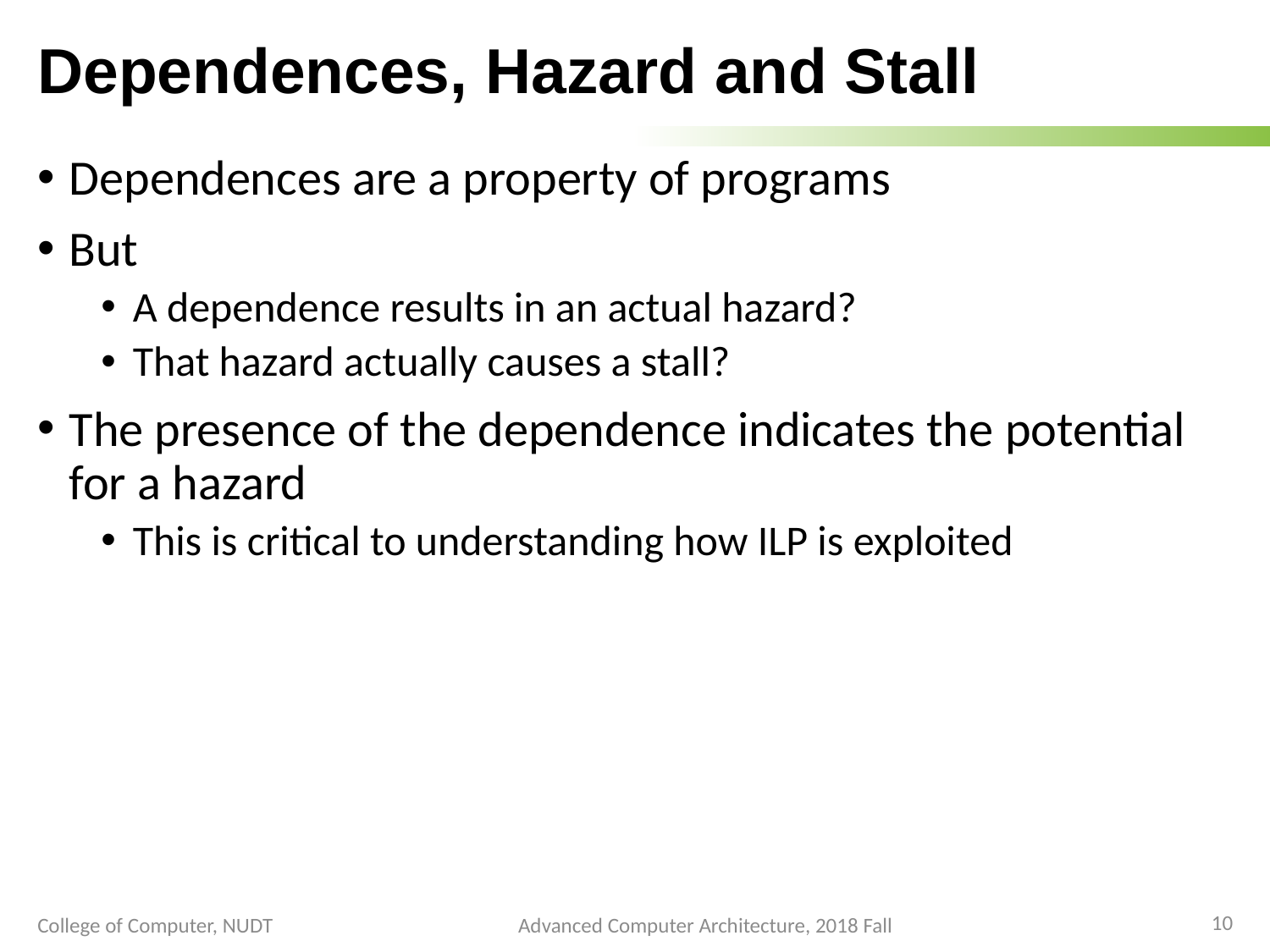

# Dependences, Hazard and Stall
Dependences are a property of programs
But
A dependence results in an actual hazard?
That hazard actually causes a stall?
The presence of the dependence indicates the potential for a hazard
This is critical to understanding how ILP is exploited
10
College of Computer, NUDT
Advanced Computer Architecture, 2018 Fall